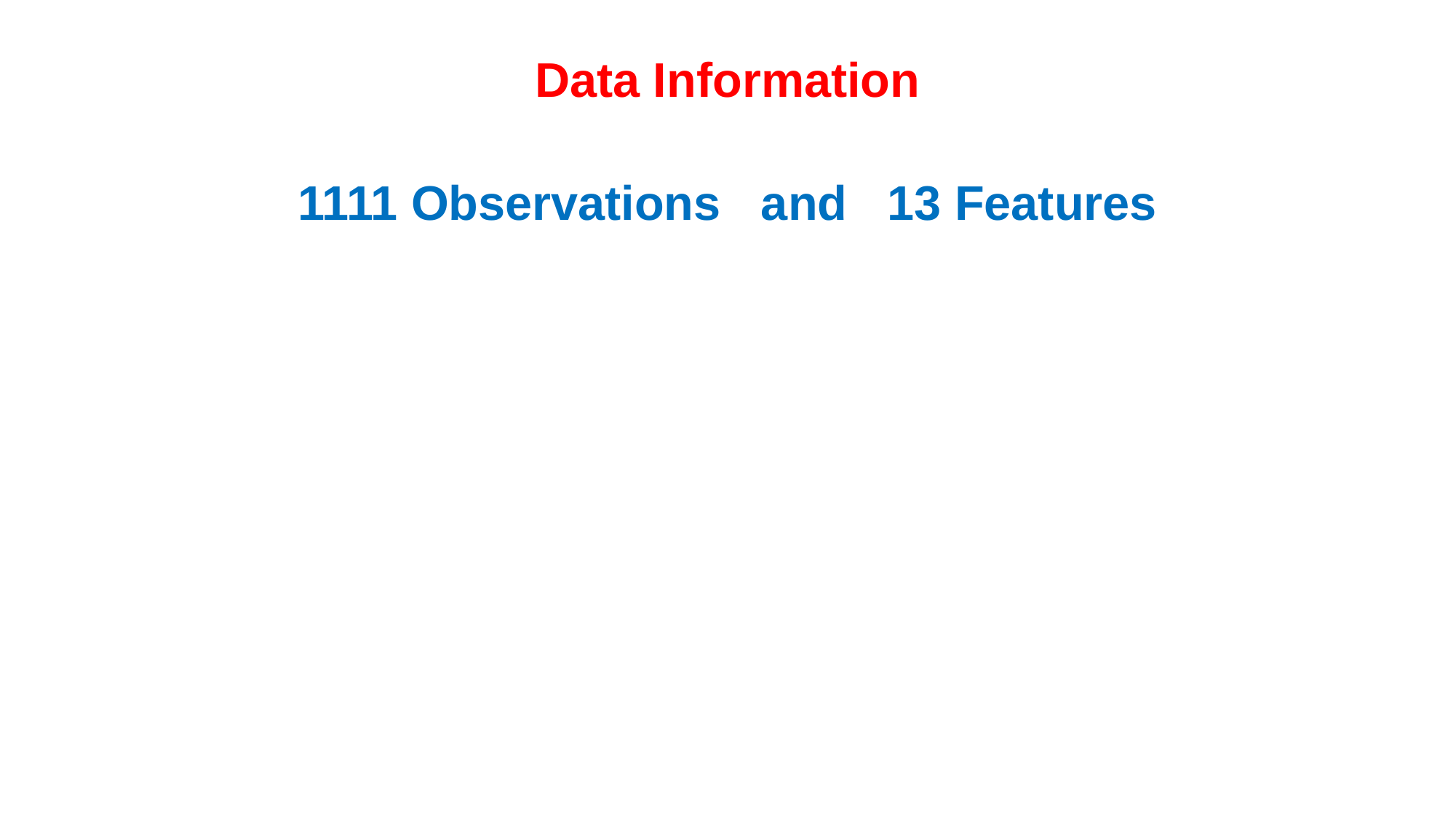

# Data Information
1111 Observations   and   13 Features